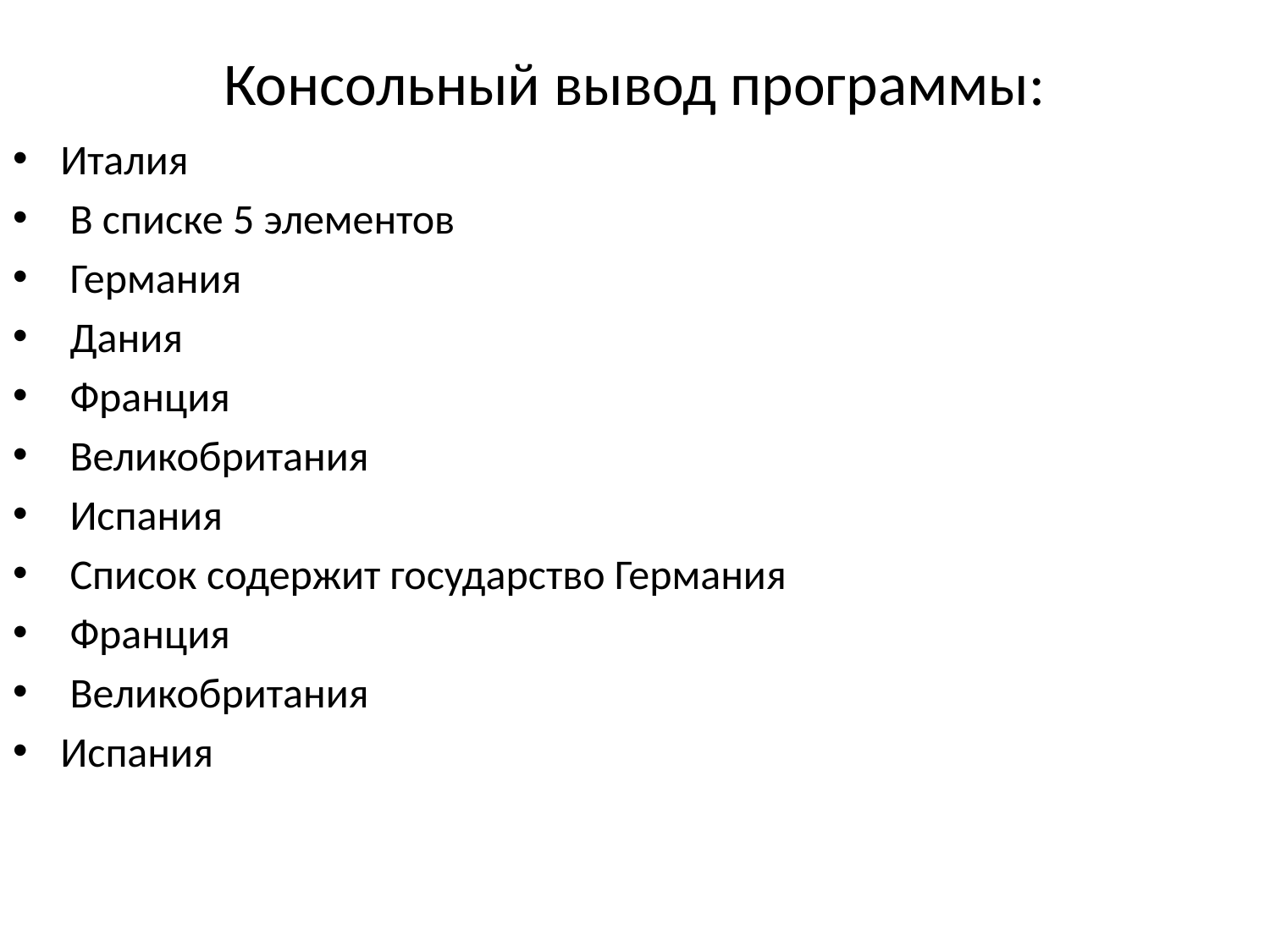

# Консольный вывод программы:
Италия
 В списке 5 элементов
 Германия
 Дания
 Франция
 Великобритания
 Испания
 Список содержит государство Германия
 Франция
 Великобритания
Испания